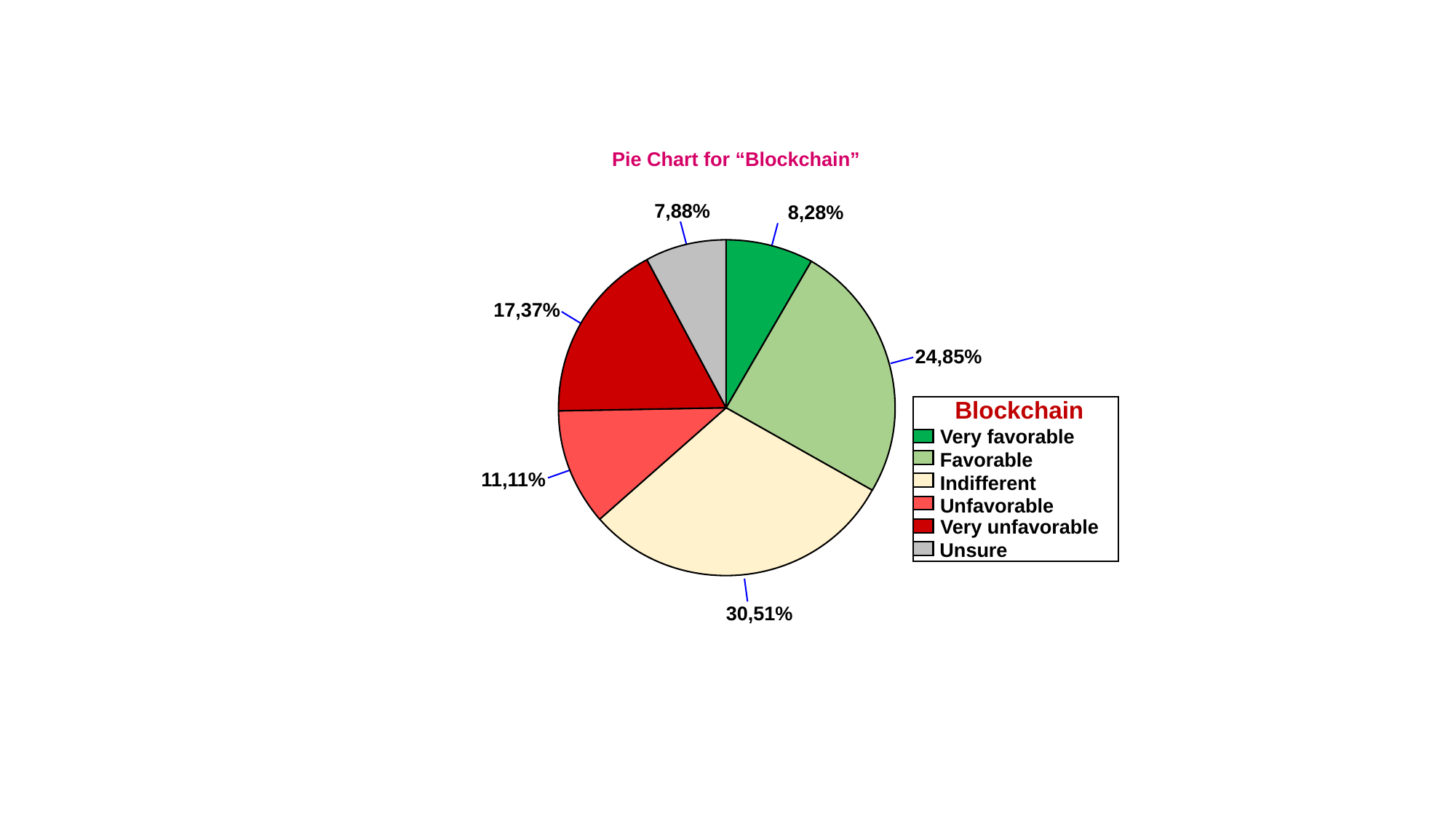

Pie Chart for “Blockchain”
7,88%
8,28%

17,37%

24,85%

Blockchain

Very favorable

Favorable

11,11%

Indifferent

Unfavorable

Very unfavorable

Unsure

30,51%